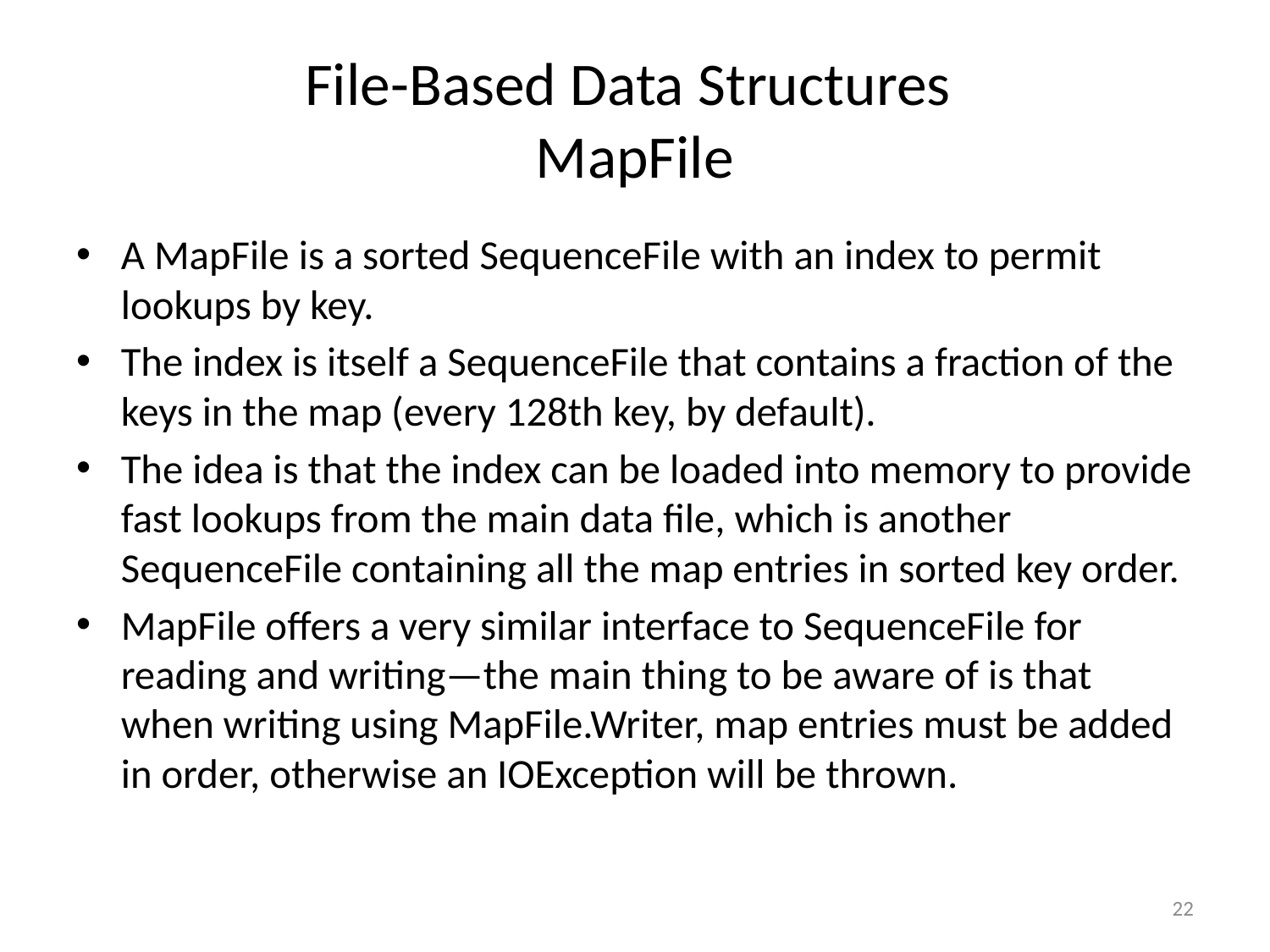

# File-Based Data Structures MapFile
A MapFile is a sorted SequenceFile with an index to permit lookups by key.
The index is itself a SequenceFile that contains a fraction of the keys in the map (every 128th key, by default).
The idea is that the index can be loaded into memory to provide fast lookups from the main data file, which is another SequenceFile containing all the map entries in sorted key order.
MapFile offers a very similar interface to SequenceFile for reading and writing—the main thing to be aware of is that when writing using MapFile.Writer, map entries must be added in order, otherwise an IOException will be thrown.
22